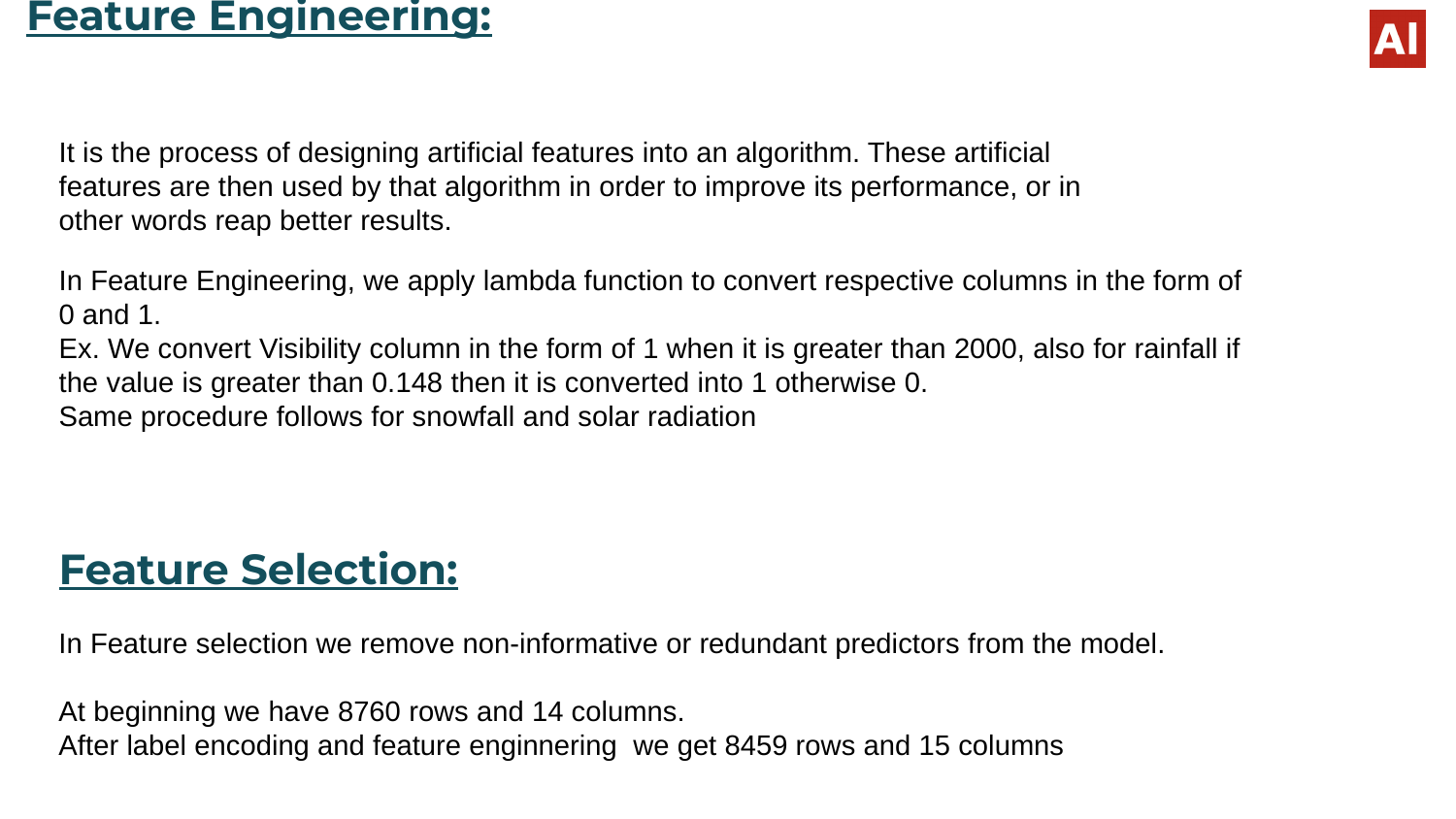

# Feature Engineering:
It is the process of designing artificial features into an algorithm. These artificial features are then used by that algorithm in order to improve its performance, or in other words reap better results.
In Feature Engineering, we apply lambda function to convert respective columns in the form of 0 and 1.
Ex. We convert Visibility column in the form of 1 when it is greater than 2000, also for rainfall if the value is greater than 0.148 then it is converted into 1 otherwise 0.
Same procedure follows for snowfall and solar radiation
Feature Selection:
In Feature selection we remove non-informative or redundant predictors from the model.

At beginning we have 8760 rows and 14 columns.
After label encoding and feature enginnering  we get 8459 rows and 15 columns